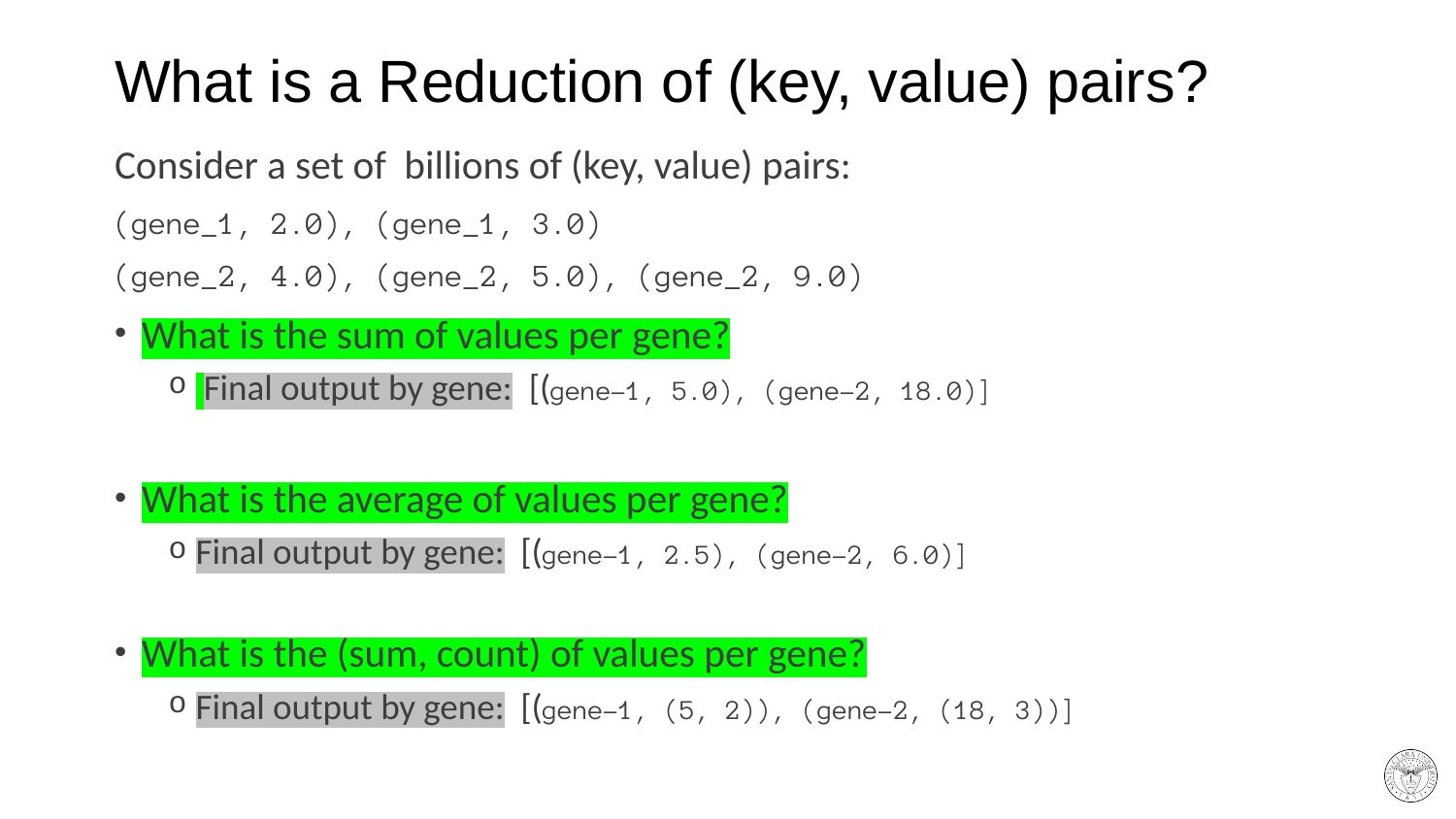

# What is a Reduction of (key, value) pairs?
Consider a set of  billions of (key, value) pairs:
(gene_1, 2.0), (gene_1, 3.0)
(gene_2, 4.0), (gene_2, 5.0), (gene_2, 9.0)
What is the sum of values per gene?
 Final output by gene:  [(gene-1, 5.0), (gene-2, 18.0)]

What is the average of values per gene?
Final output by gene:  [(gene-1, 2.5), (gene-2, 6.0)]

What is the (sum, count) of values per gene?
Final output by gene:  [(gene-1, (5, 2)), (gene-2, (18, 3))]